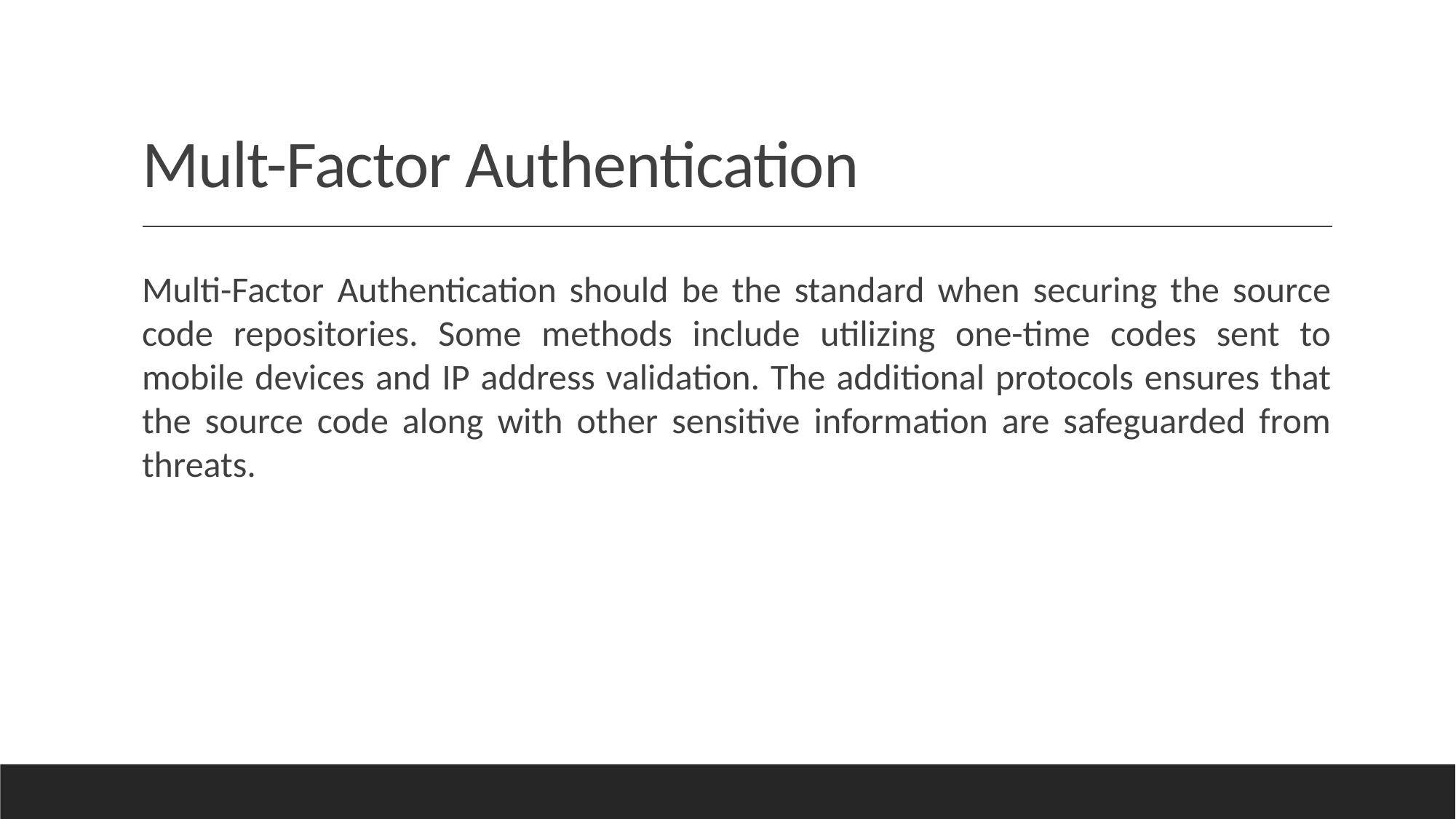

# Mult-Factor Authentication
Multi-Factor Authentication should be the standard when securing the source code repositories. Some methods include utilizing one-time codes sent to mobile devices and IP address validation. The additional protocols ensures that the source code along with other sensitive information are safeguarded from threats.